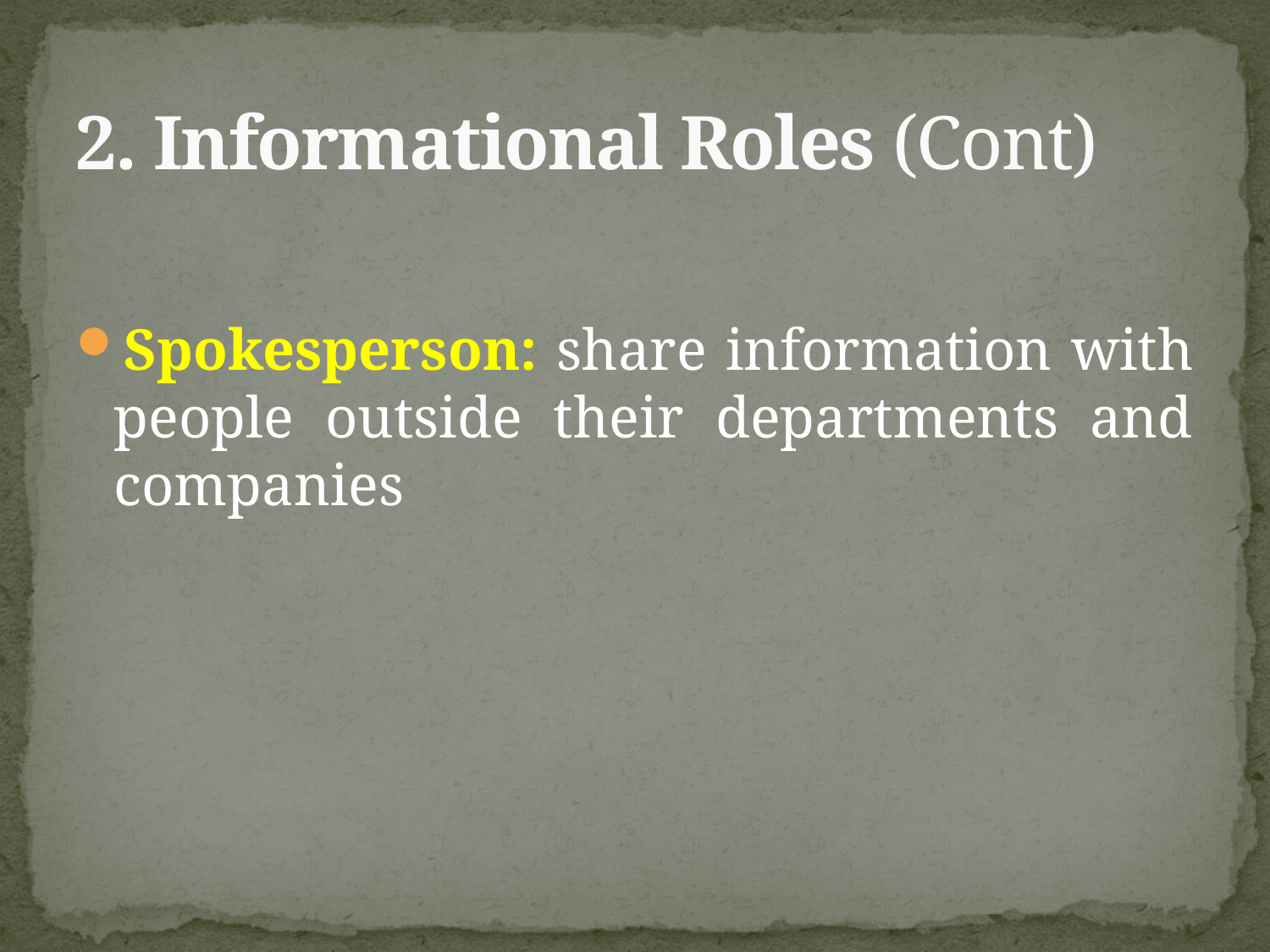

# 2. Informational Roles (Cont)
Spokesperson: share information with people outside their departments and companies